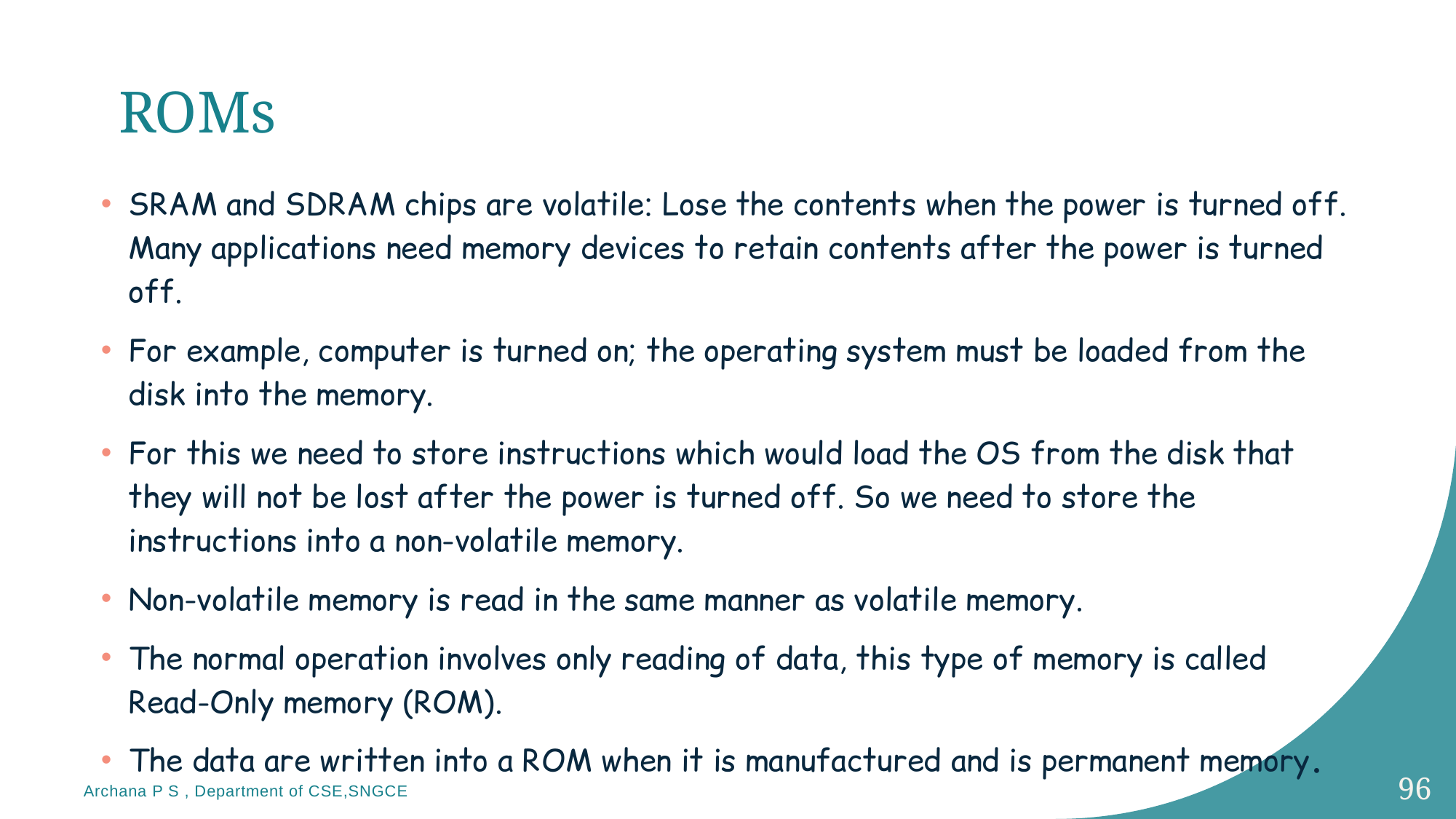

# ROMs
SRAM and SDRAM chips are volatile: Lose the contents when the power is turned off. Many applications need memory devices to retain contents after the power is turned off.
For example, computer is turned on; the operating system must be loaded from the disk into the memory.
For this we need to store instructions which would load the OS from the disk that they will not be lost after the power is turned off. So we need to store the instructions into a non-volatile memory.
Non-volatile memory is read in the same manner as volatile memory.
The normal operation involves only reading of data, this type of memory is called Read-Only memory (ROM).
The data are written into a ROM when it is manufactured and is permanent memory.
96
Archana P S , Department of CSE,SNGCE